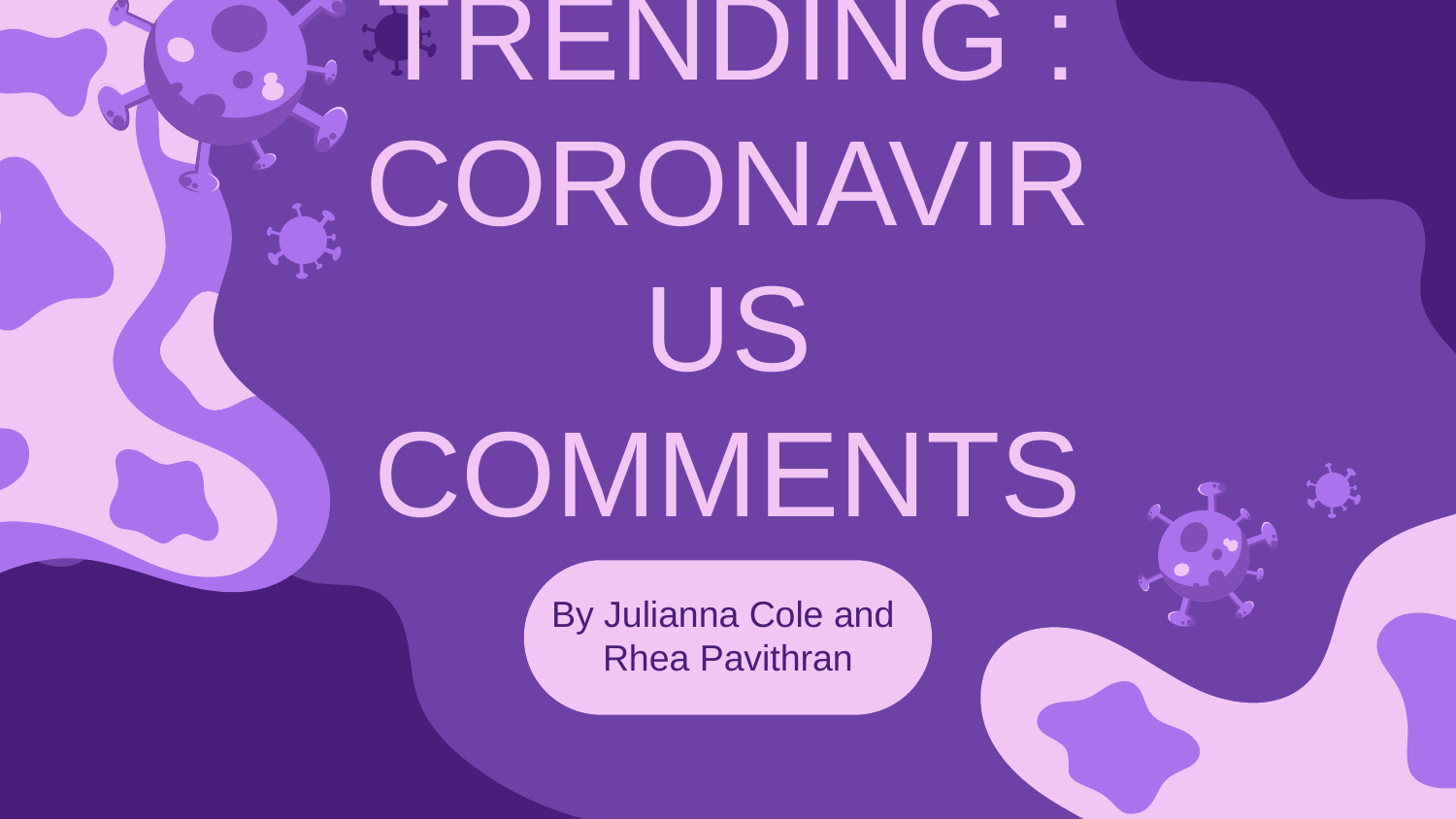

# YOUTUBE TRENDING :
CORONAVIRUS COMMENTS

By Julianna Cole and
Rhea Pavithran